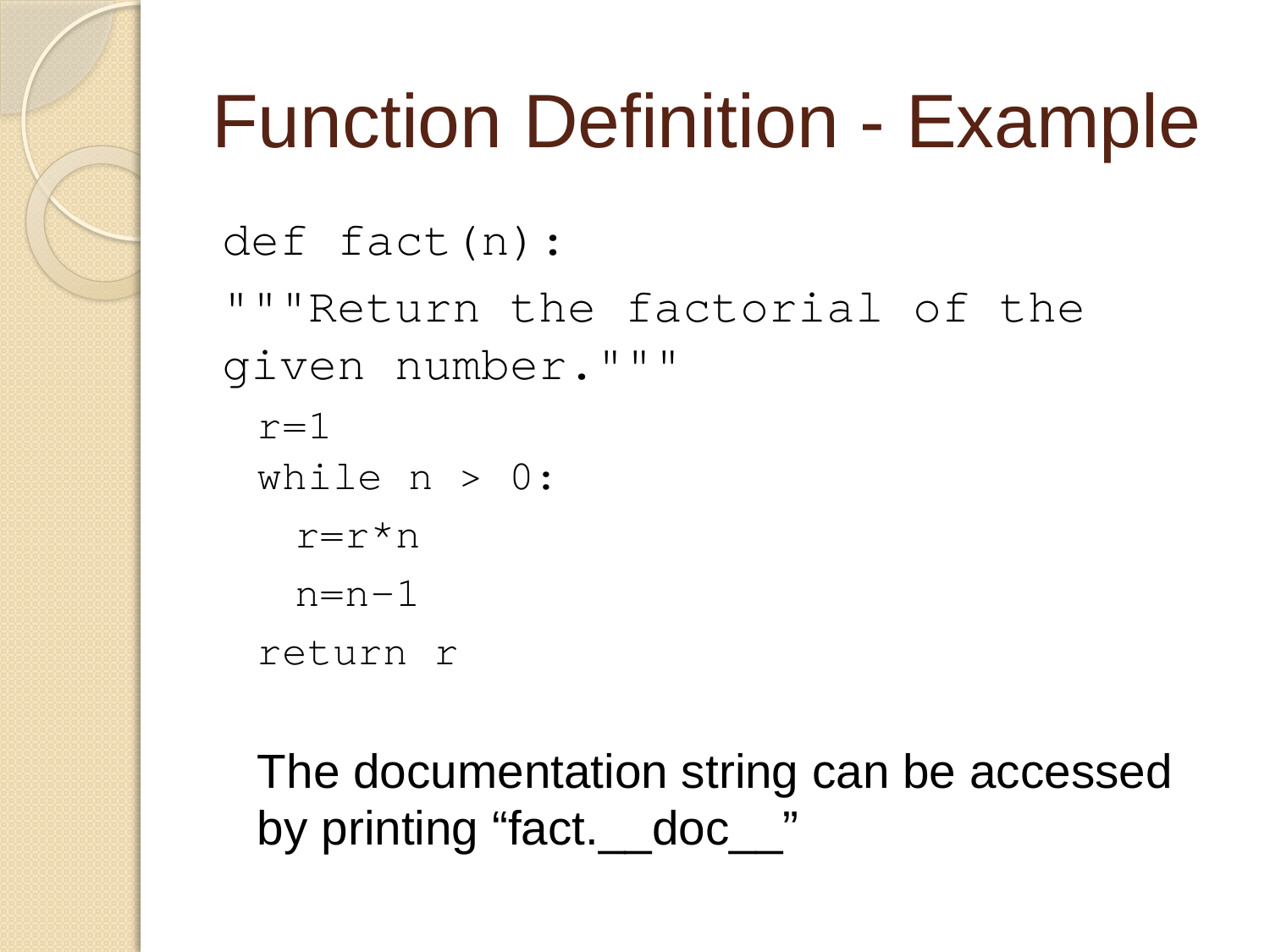

# Function Definition - Example
def fact(n):
"""Return the factorial of the given number."""
r=1
while n > 0:
r=r*n
n=n-1
return r

The documentation string can be accessed by printing “fact.__doc__”